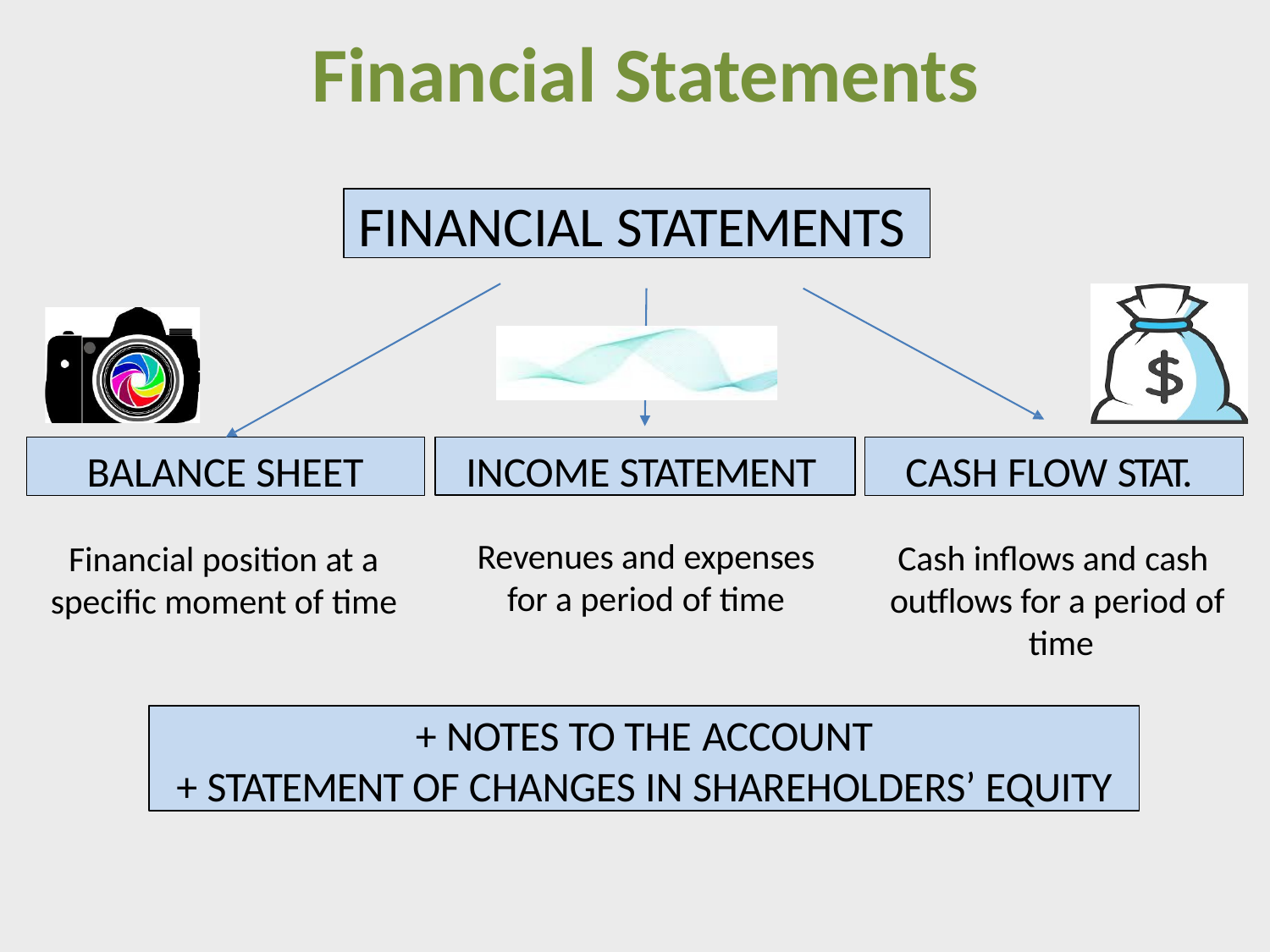

# Financial Statements
FINANCIAL STATEMENTS

BALANCE SHEET
INCOME STATEMENT
CASH FLOW STAT.
Revenues and expenses
for a period of time
Cash inflows and cash  outflows for a period of  time
Financial position at a  specific moment of time
+ NOTES TO THE ACCOUNT
+ STATEMENT OF CHANGES IN SHAREHOLDERS’ EQUITY